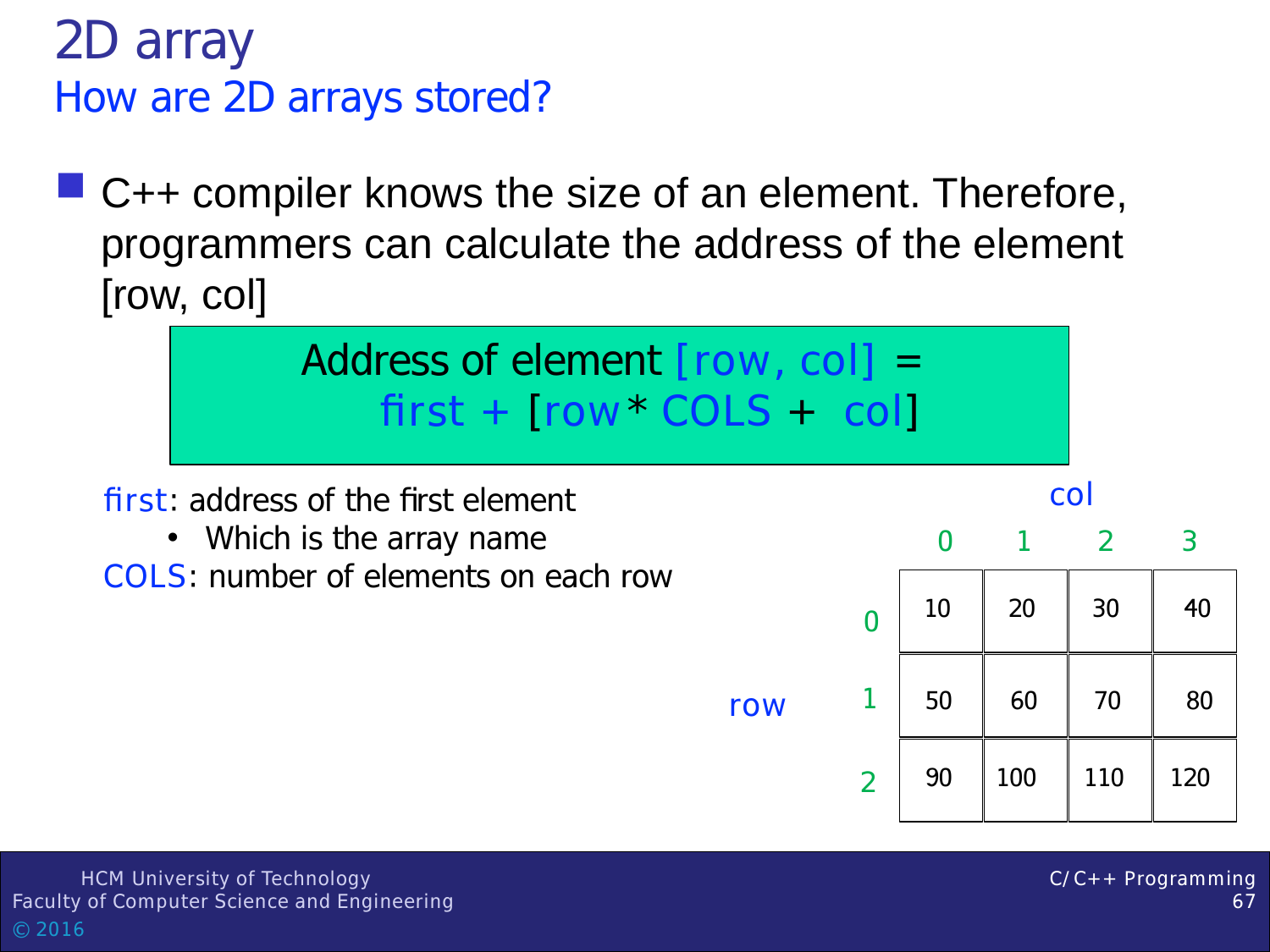

2D array
How are 2D arrays stored?
C++ compiler knows the size of an element. Therefore, programmers can calculate the address of the element [row, col]

Address of element [row, col] =
	first + [row* COLS +  col]

col
0
1
2
3

10
20
30
40

50
60
70
80

90
100
110
120
0
1
row
2
first: address of the first element
Which is the array name
COLS: number of elements on each row